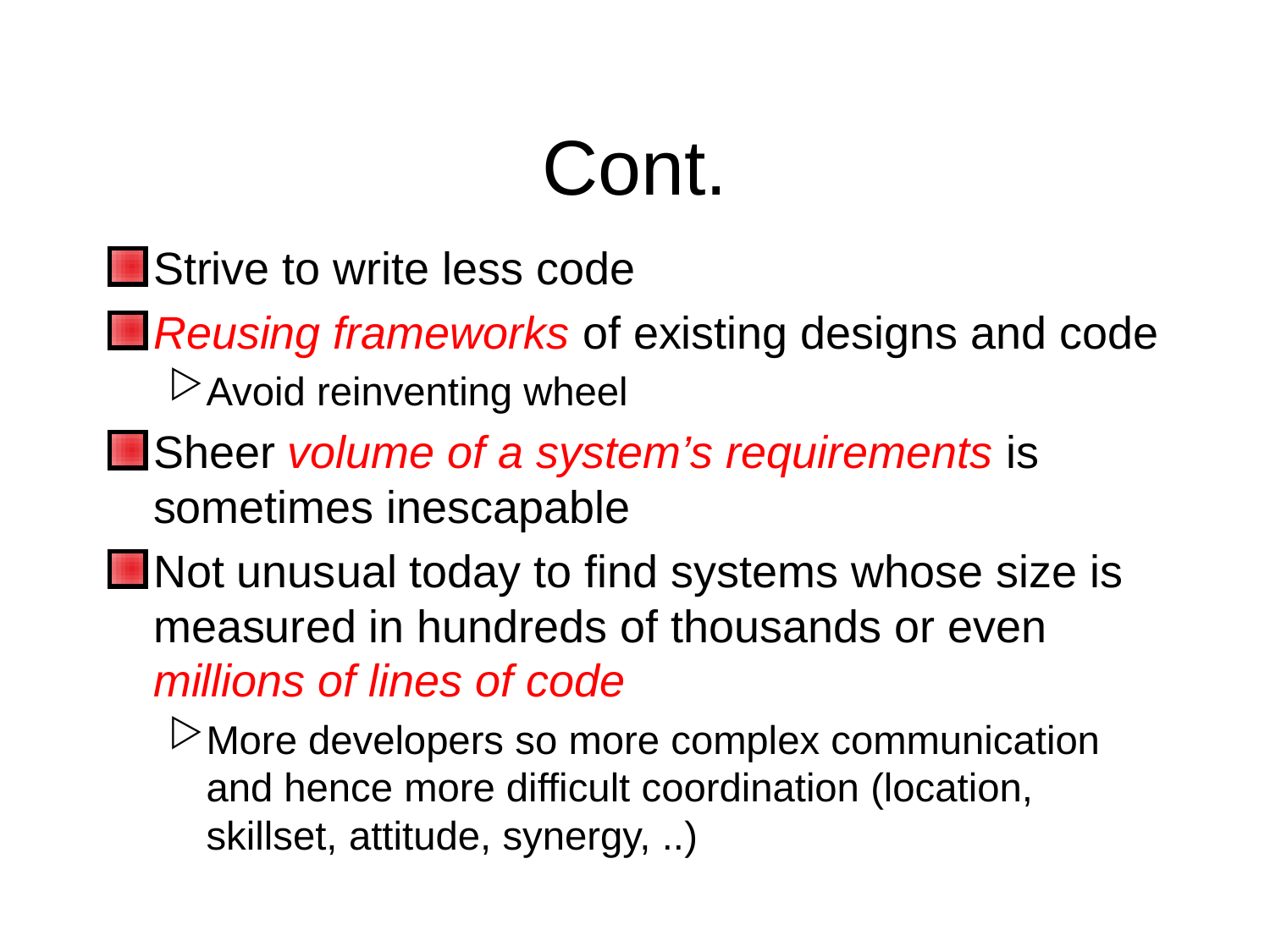

# Cont.
Strive to write less code
Reusing frameworks of existing designs and code
Avoid reinventing wheel
Sheer volume of a system’s requirements is sometimes inescapable
Not unusual today to find systems whose size is measured in hundreds of thousands or even millions of lines of code
More developers so more complex communication and hence more difficult coordination (location, skillset, attitude, synergy, ..)